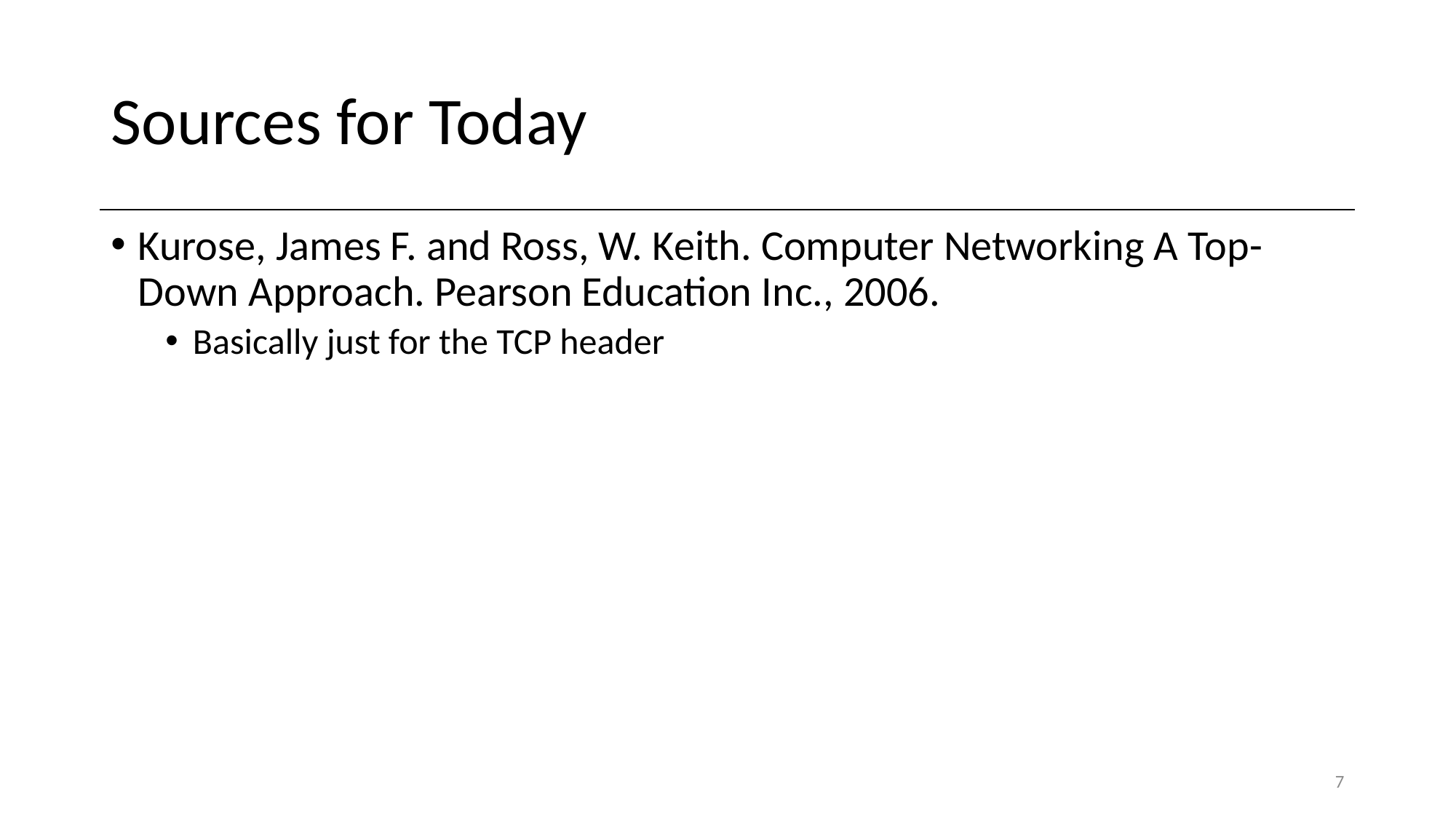

# Sources for Today
Kurose, James F. and Ross, W. Keith. Computer Networking A Top-Down Approach. Pearson Education Inc., 2006.
Basically just for the TCP header
7